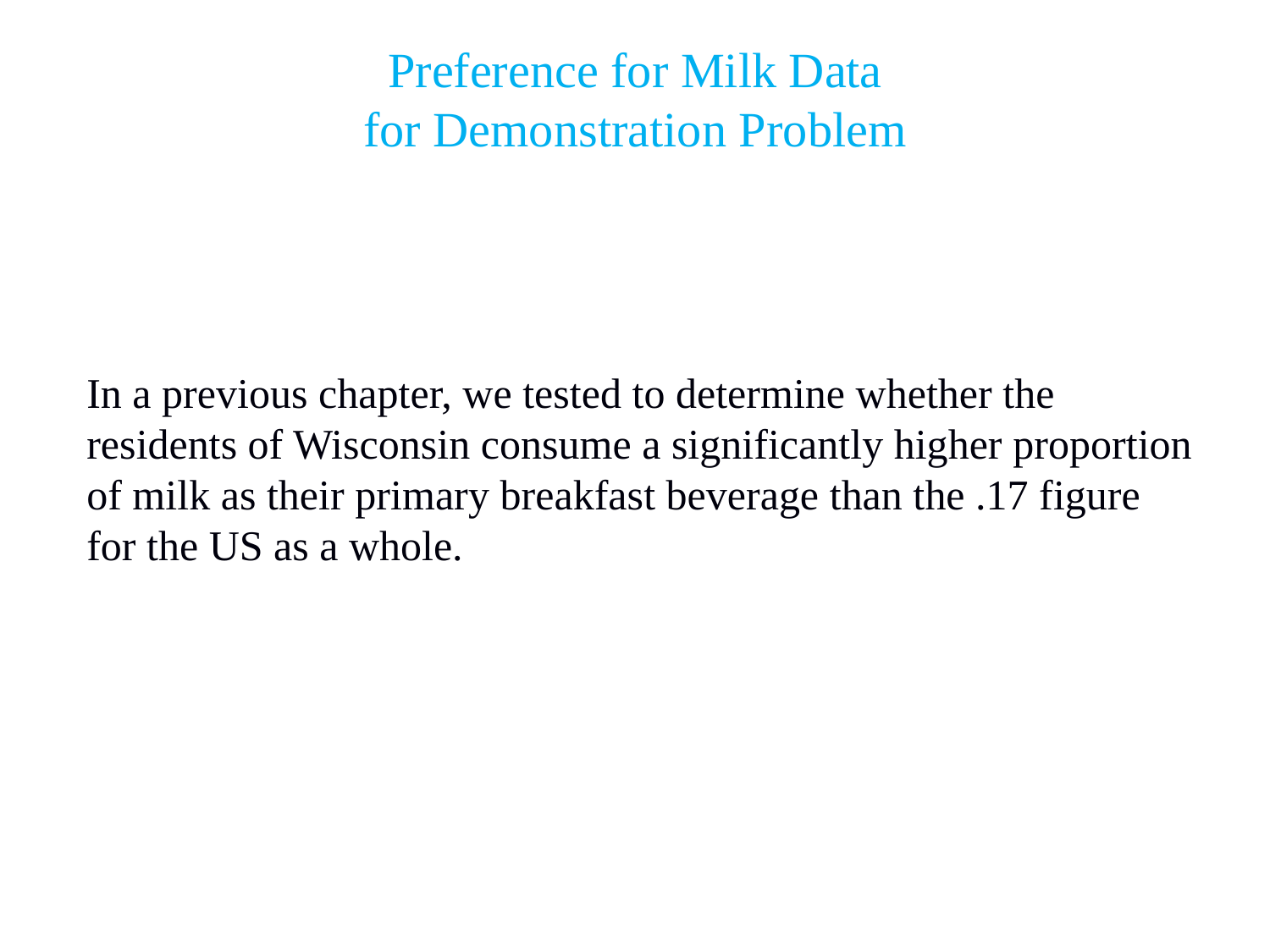

Preference for Milk Data
for Demonstration Problem
In a previous chapter, we tested to determine whether the residents of Wisconsin consume a significantly higher proportion of milk as their primary breakfast beverage than the .17 figure for the US as a whole.